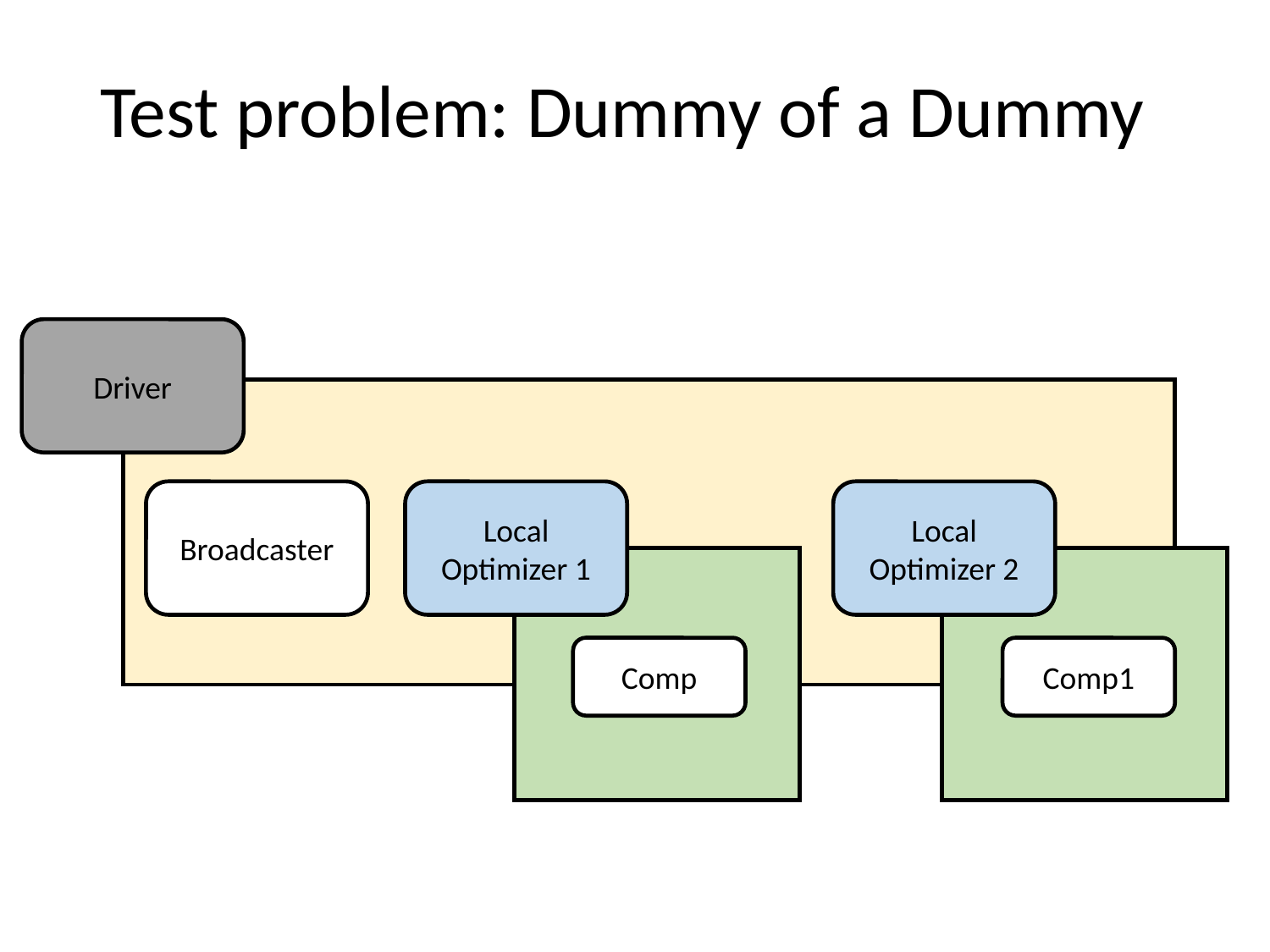

# Test problem: Dummy of a Dummy
Driver

Broadcaster
Local Optimizer 1
Local Optimizer 2

Comp
Comp1